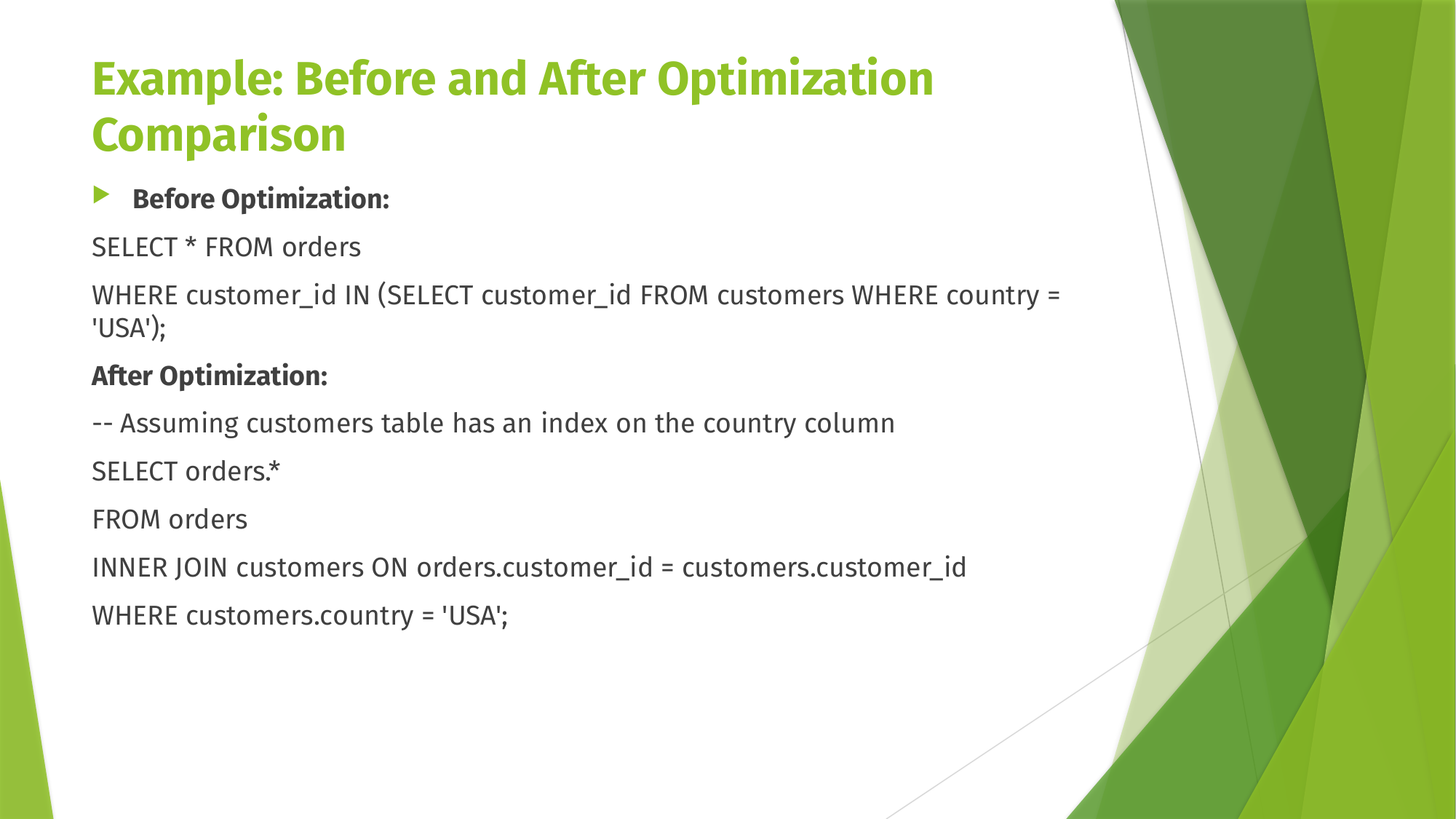

# Example: Before and After Optimization Comparison
Before Optimization:
SELECT * FROM orders
WHERE customer_id IN (SELECT customer_id FROM customers WHERE country = 'USA');
After Optimization:
-- Assuming customers table has an index on the country column
SELECT orders.*
FROM orders
INNER JOIN customers ON orders.customer_id = customers.customer_id
WHERE customers.country = 'USA';